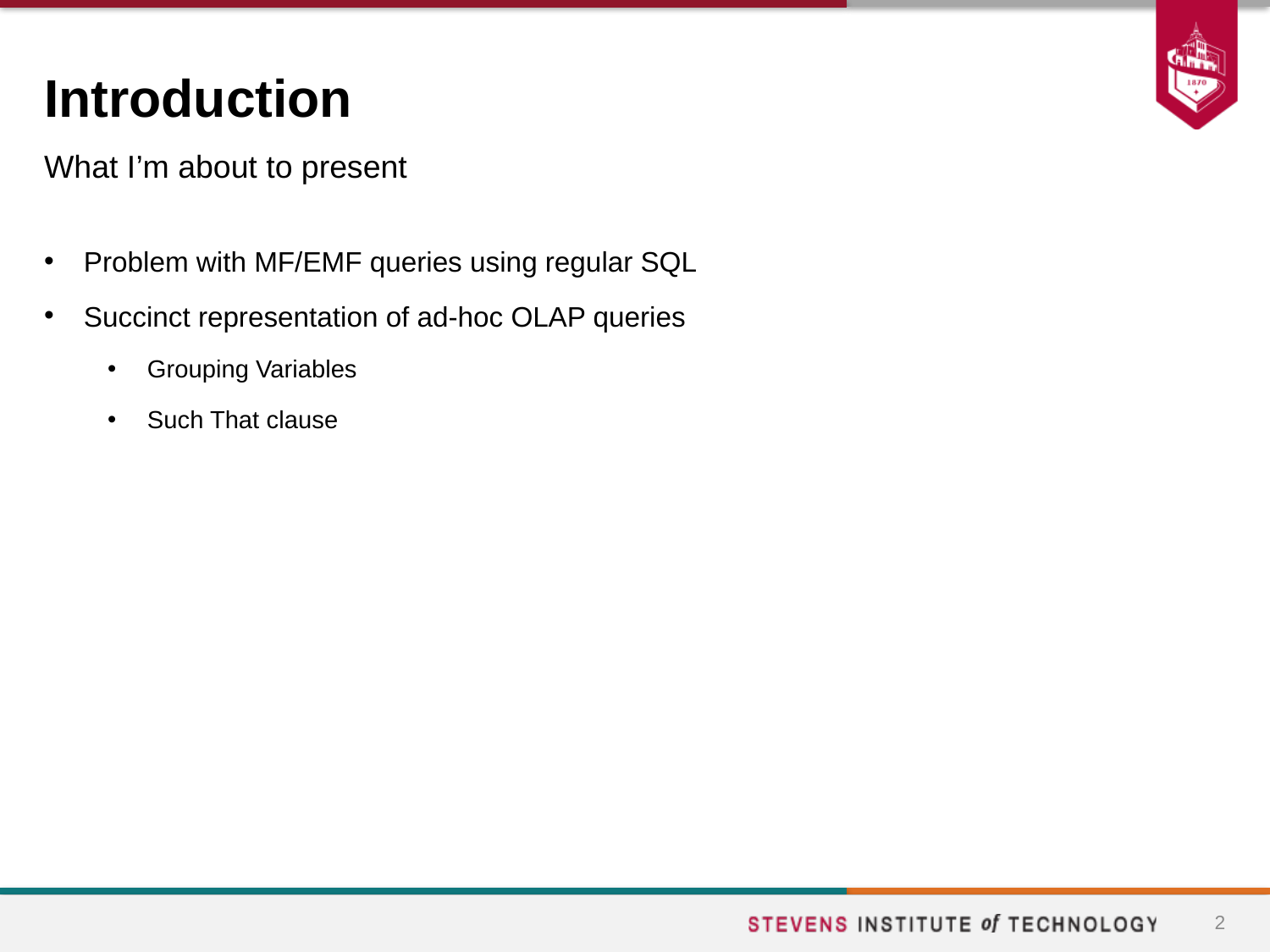

# Introduction
What I’m about to present
Problem with MF/EMF queries using regular SQL
Succinct representation of ad-hoc OLAP queries
Grouping Variables
Such That clause
2